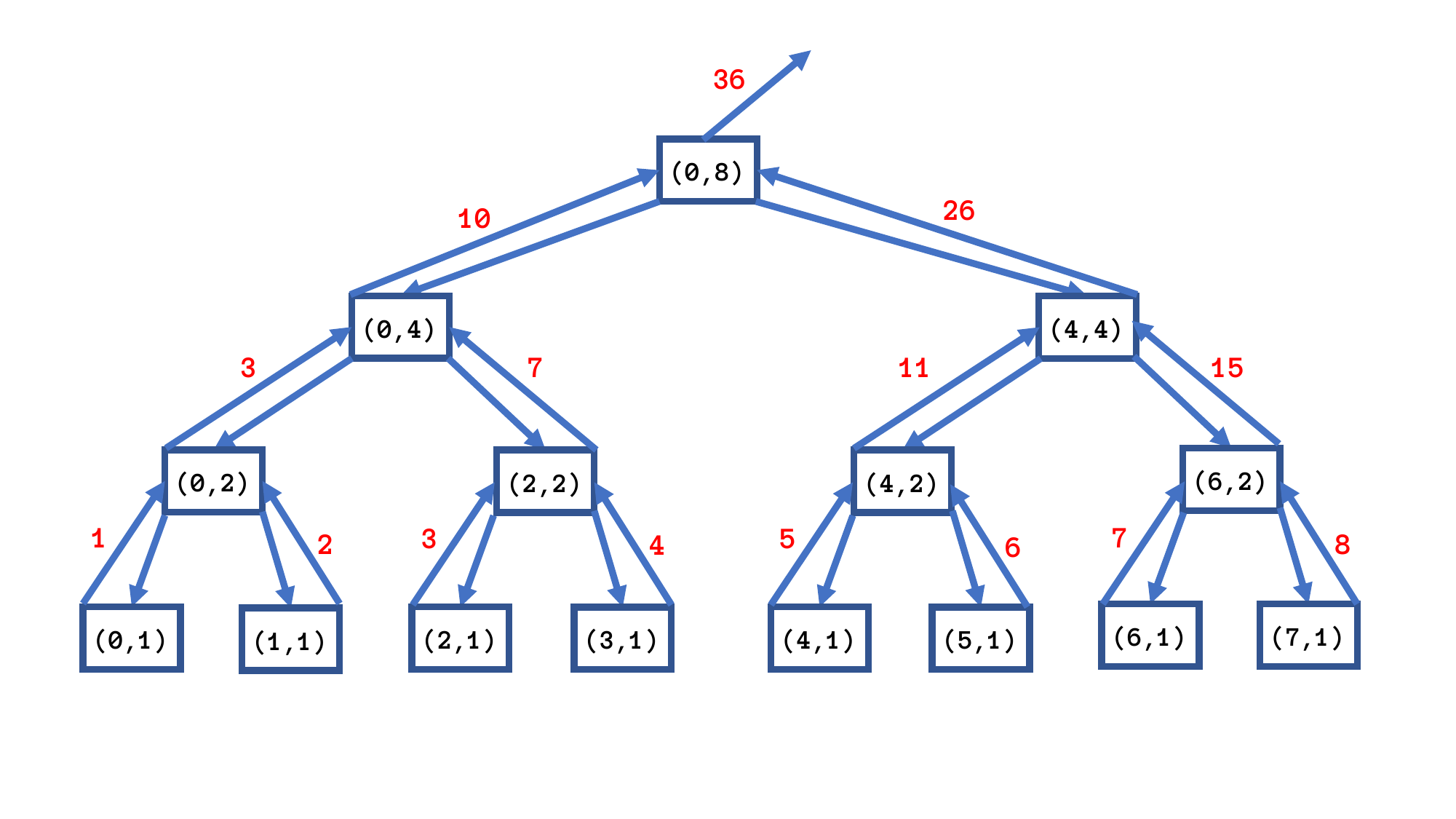

36
(0,8)
26
10
(0,4)
(4,4)
3
7
11
15
(6,2)
(0,2)
(2,2)
(4,2)
1
7
3
5
2
8
4
6
(6,1)
(7,1)
(0,1)
(2,1)
(4,1)
(3,1)
(5,1)
(1,1)